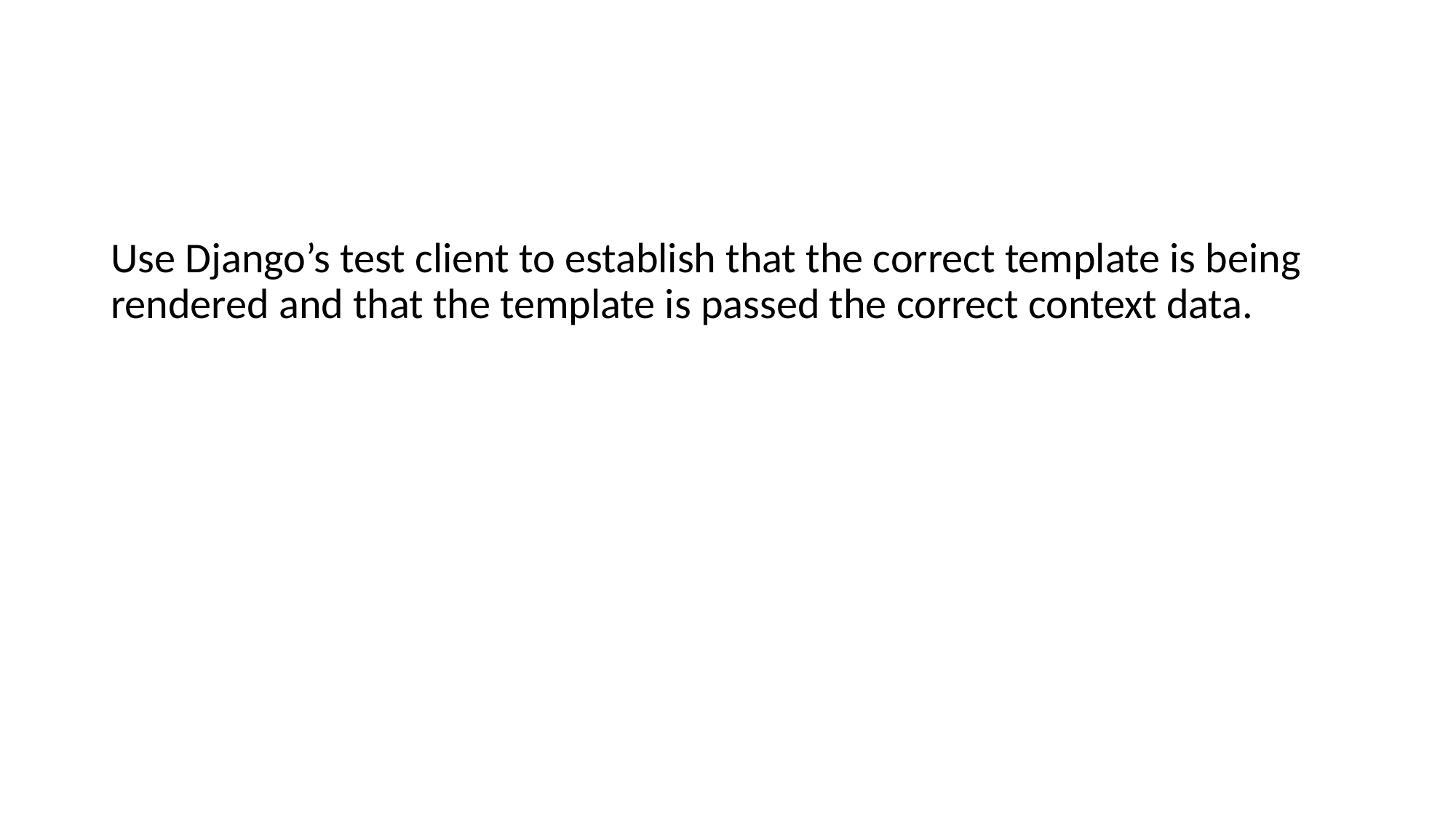

Use Django’s test client to establish that the correct template is being rendered and that the template is passed the correct context data.